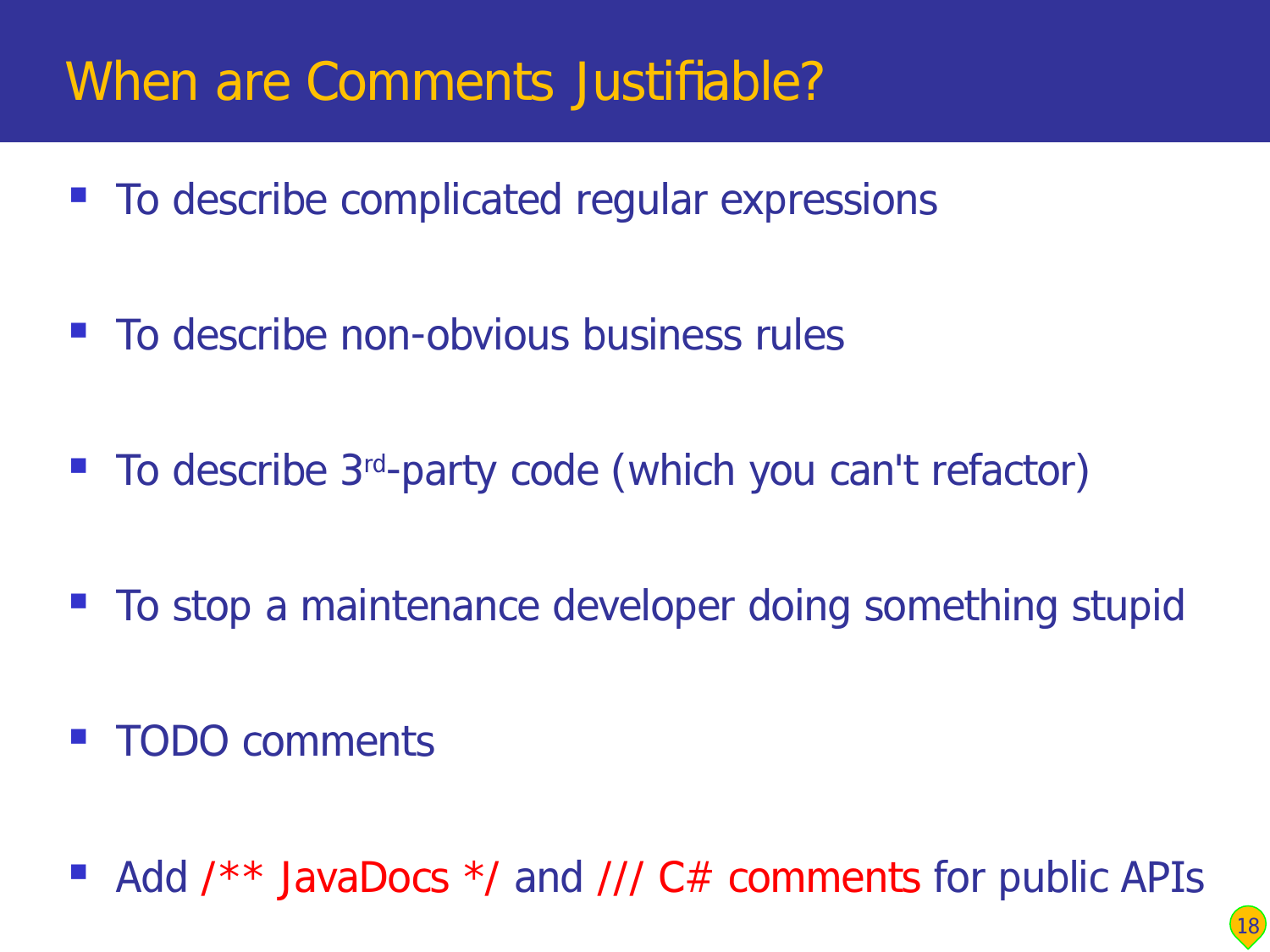

# When are Comments Justifiable?
To describe complicated regular expressions

To describe non-obvious business rules

To describe 3rd-party code (which you can't refactor)

To stop a maintenance developer doing something stupid

TODO comments

Add /** JavaDocs */ and /// C# comments for public APIs
18